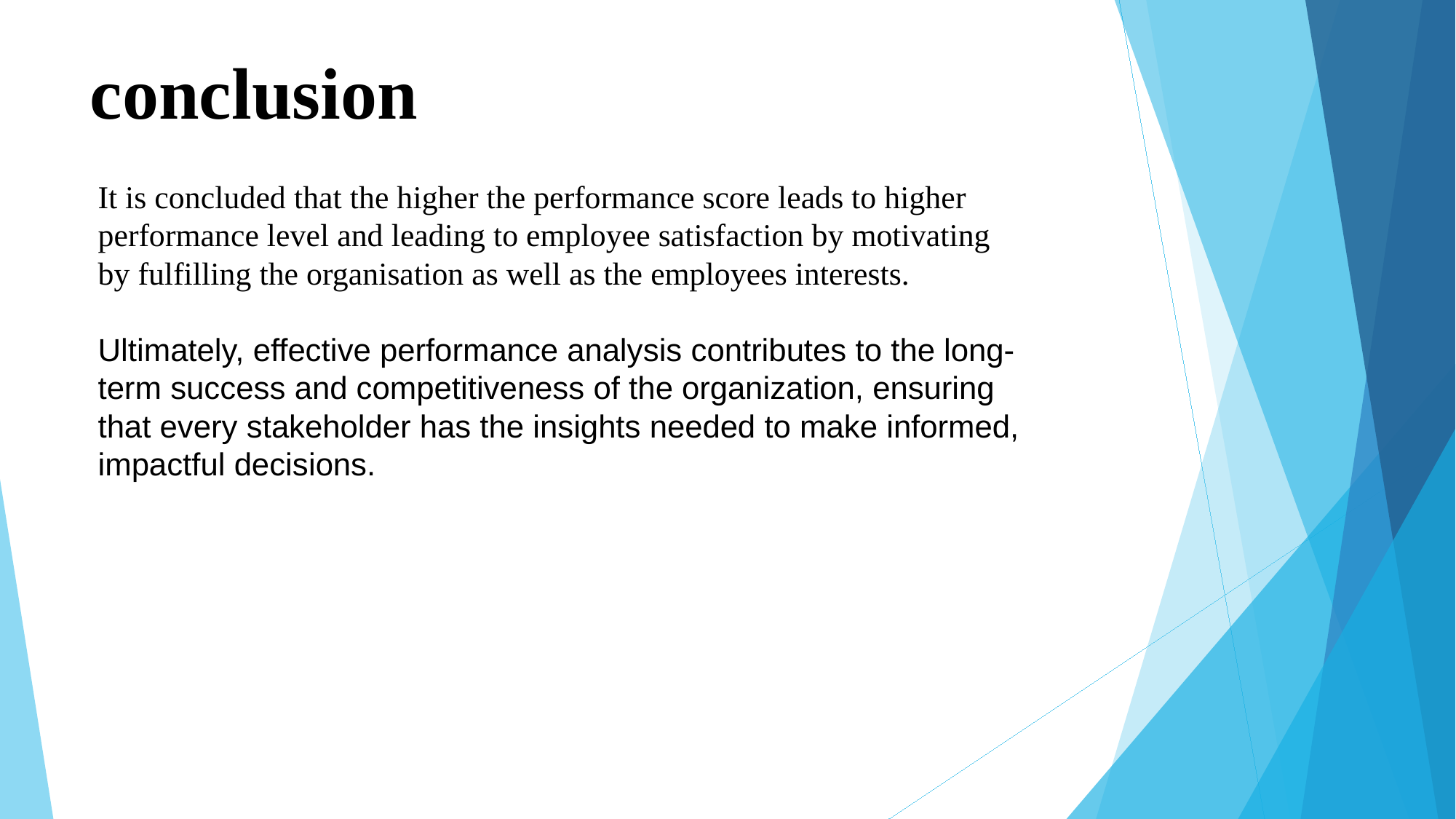

# conclusion
It is concluded that the higher the performance score leads to higher performance level and leading to employee satisfaction by motivating by fulfilling the organisation as well as the employees interests.

Ultimately, effective performance analysis contributes to the long-term success and competitiveness of the organization, ensuring that every stakeholder has the insights needed to make informed, impactful decisions.